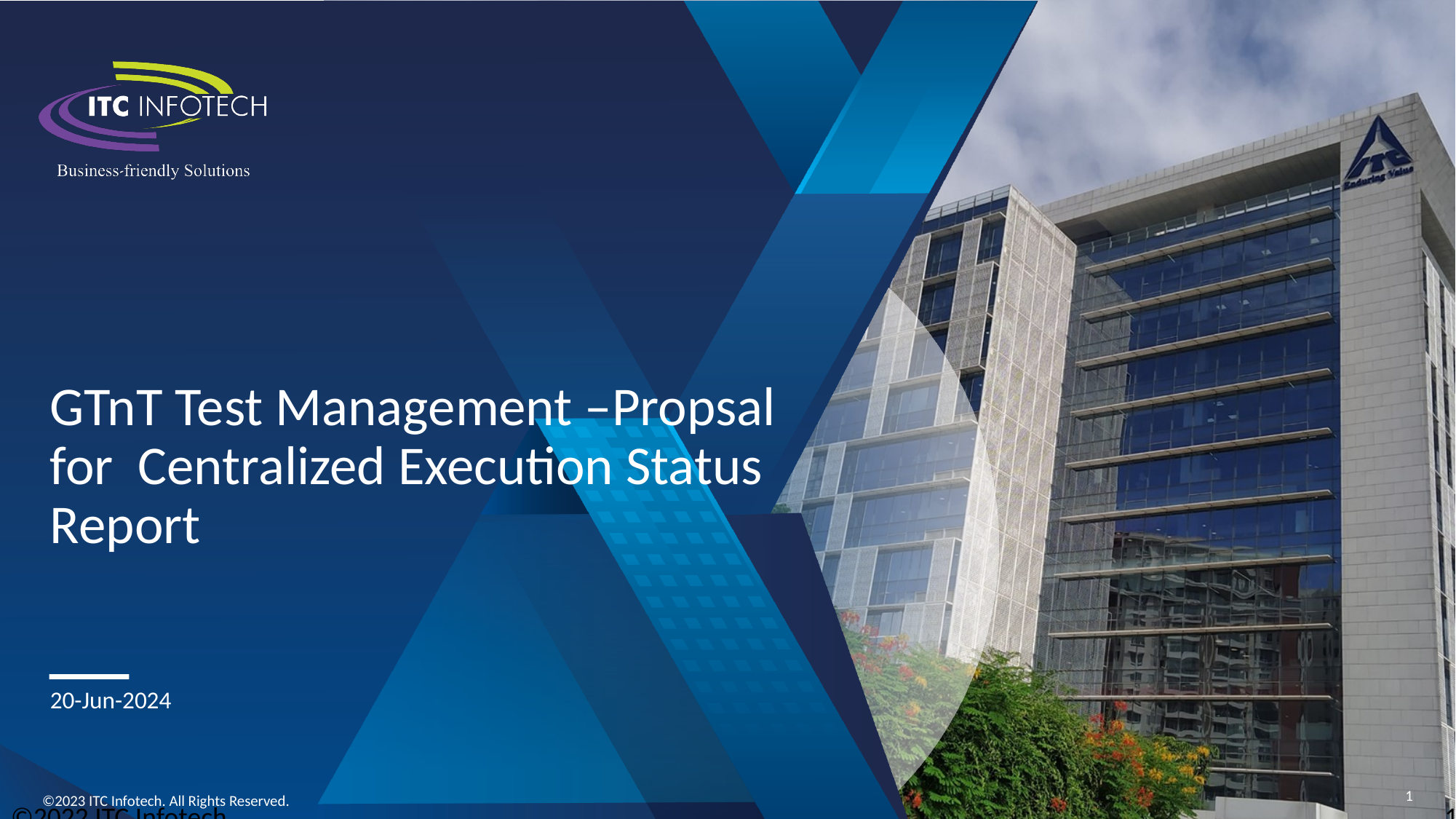

GTnT Test Management –Propsal for  Centralized Execution Status Report
20-Jun-2024
©2022 ITC Infotech. All Rights Reserved.
1